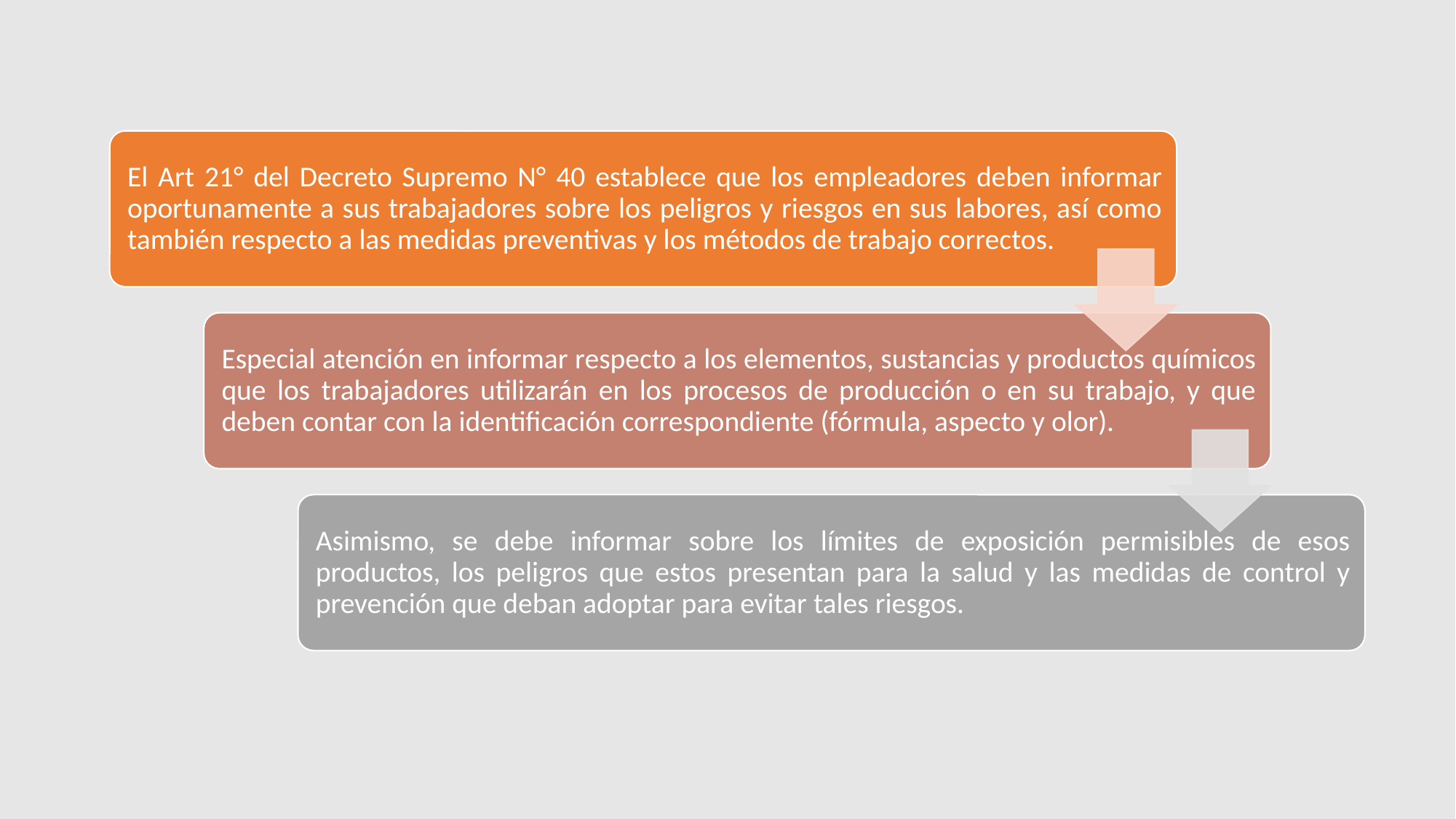

El Art 21° del Decreto Supremo N° 40 establece que los empleadores deben informar oportunamente a sus trabajadores sobre los peligros y riesgos en sus labores, así como también respecto a las medidas preventivas y los métodos de trabajo correctos.
Especial atención en informar respecto a los elementos, sustancias y productos químicos que los trabajadores utilizarán en los procesos de producción o en su trabajo, y que deben contar con la identificación correspondiente (fórmula, aspecto y olor).
Asimismo, se debe informar sobre los límites de exposición permisibles de esos productos, los peligros que estos presentan para la salud y las medidas de control y prevención que deban adoptar para evitar tales riesgos.